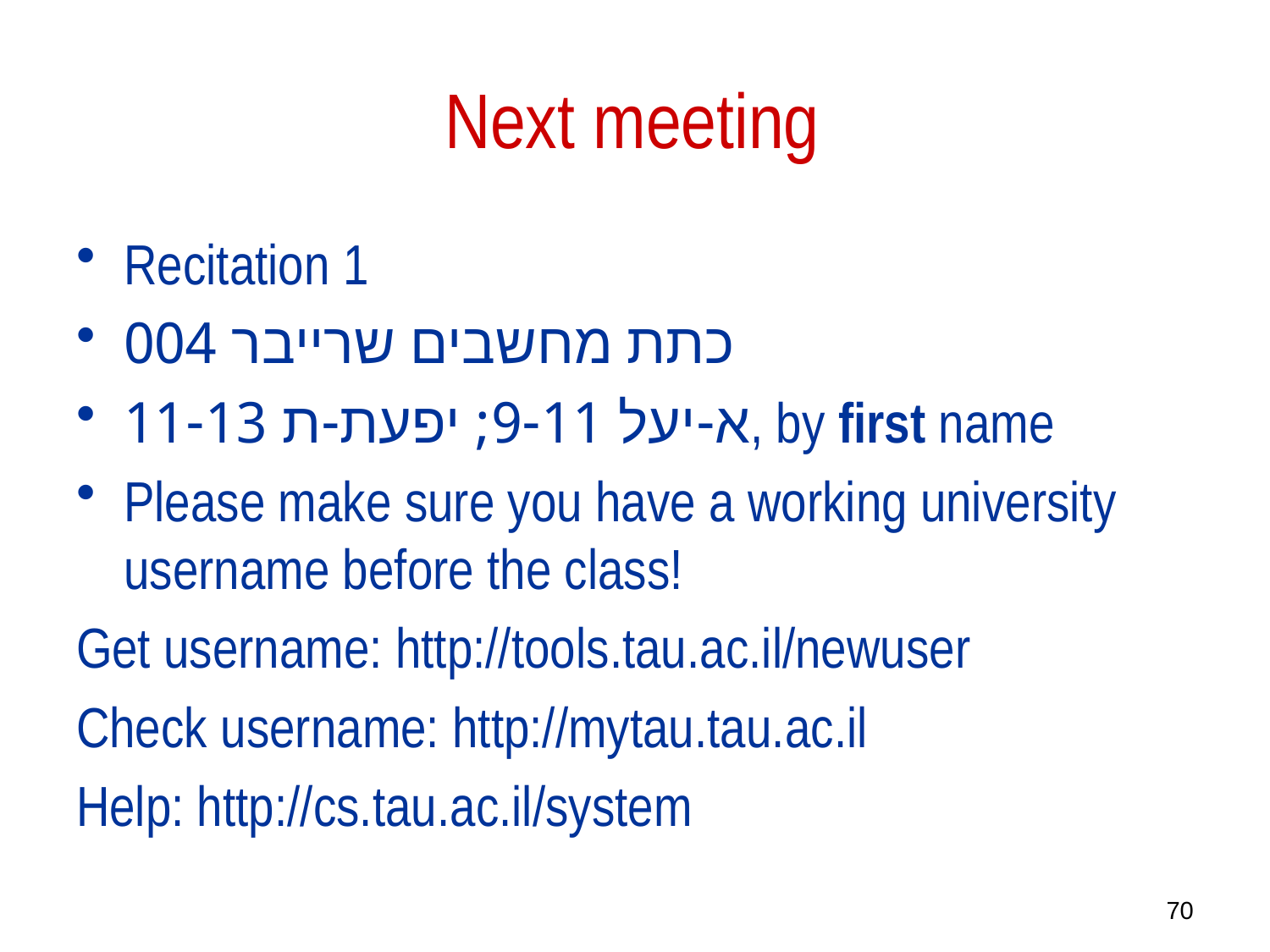

# Next meeting
Recitation 1
כתת מחשבים שרייבר 004
א-יעל 9-11; יפעת-ת 11-13, by first name
Please make sure you have a working university username before the class!
Get username: http://tools.tau.ac.il/newuser
Check username: http://mytau.tau.ac.il
Help: http://cs.tau.ac.il/system
70